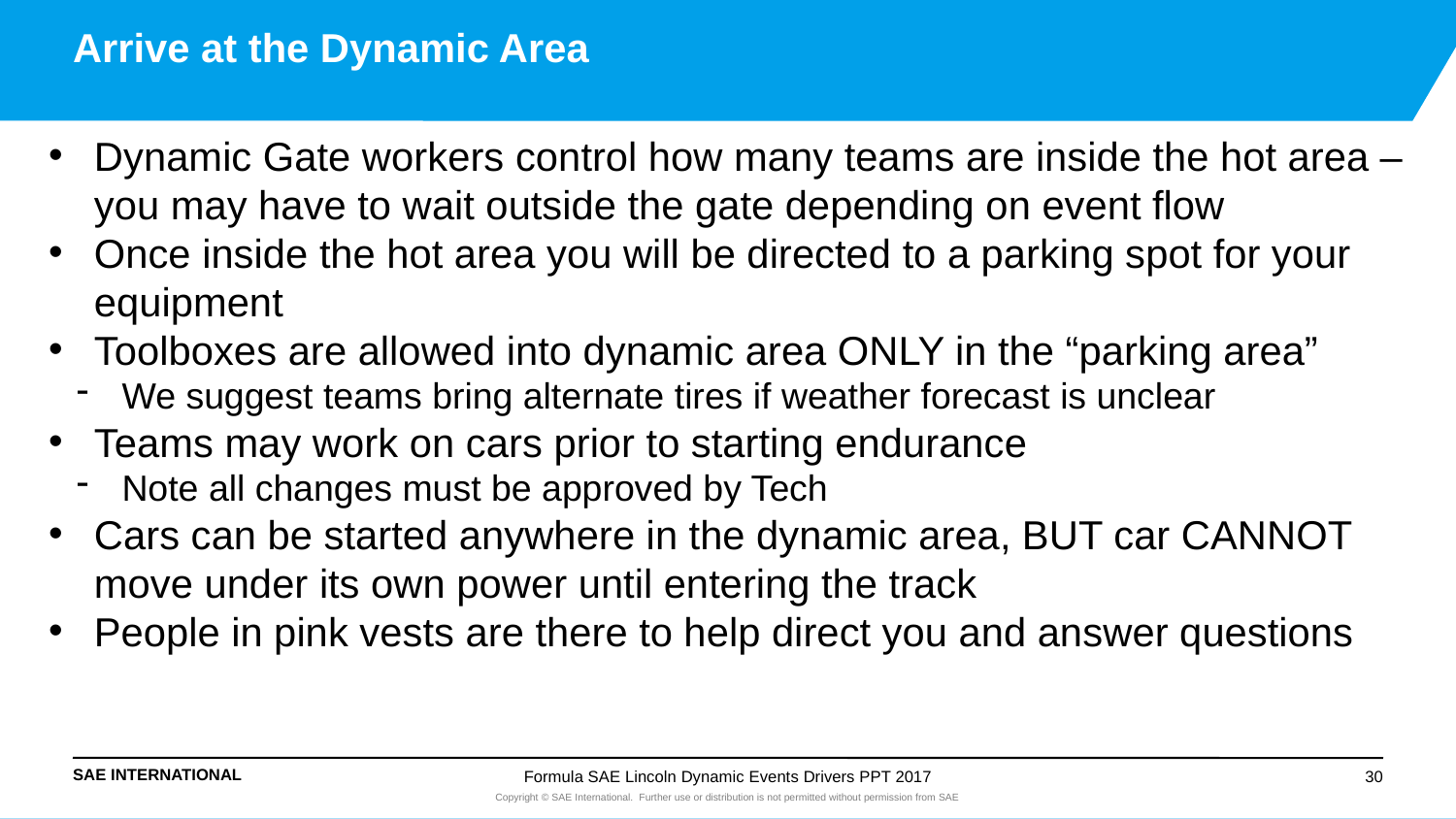

# Arrive at the Dynamic Area
Dynamic Gate workers control how many teams are inside the hot area – you may have to wait outside the gate depending on event flow
Once inside the hot area you will be directed to a parking spot for your equipment
Toolboxes are allowed into dynamic area ONLY in the “parking area”
We suggest teams bring alternate tires if weather forecast is unclear
Teams may work on cars prior to starting endurance
Note all changes must be approved by Tech
Cars can be started anywhere in the dynamic area, BUT car CANNOT move under its own power until entering the track
People in pink vests are there to help direct you and answer questions

Formula SAE Lincoln Dynamic Events Drivers PPT 2017
30